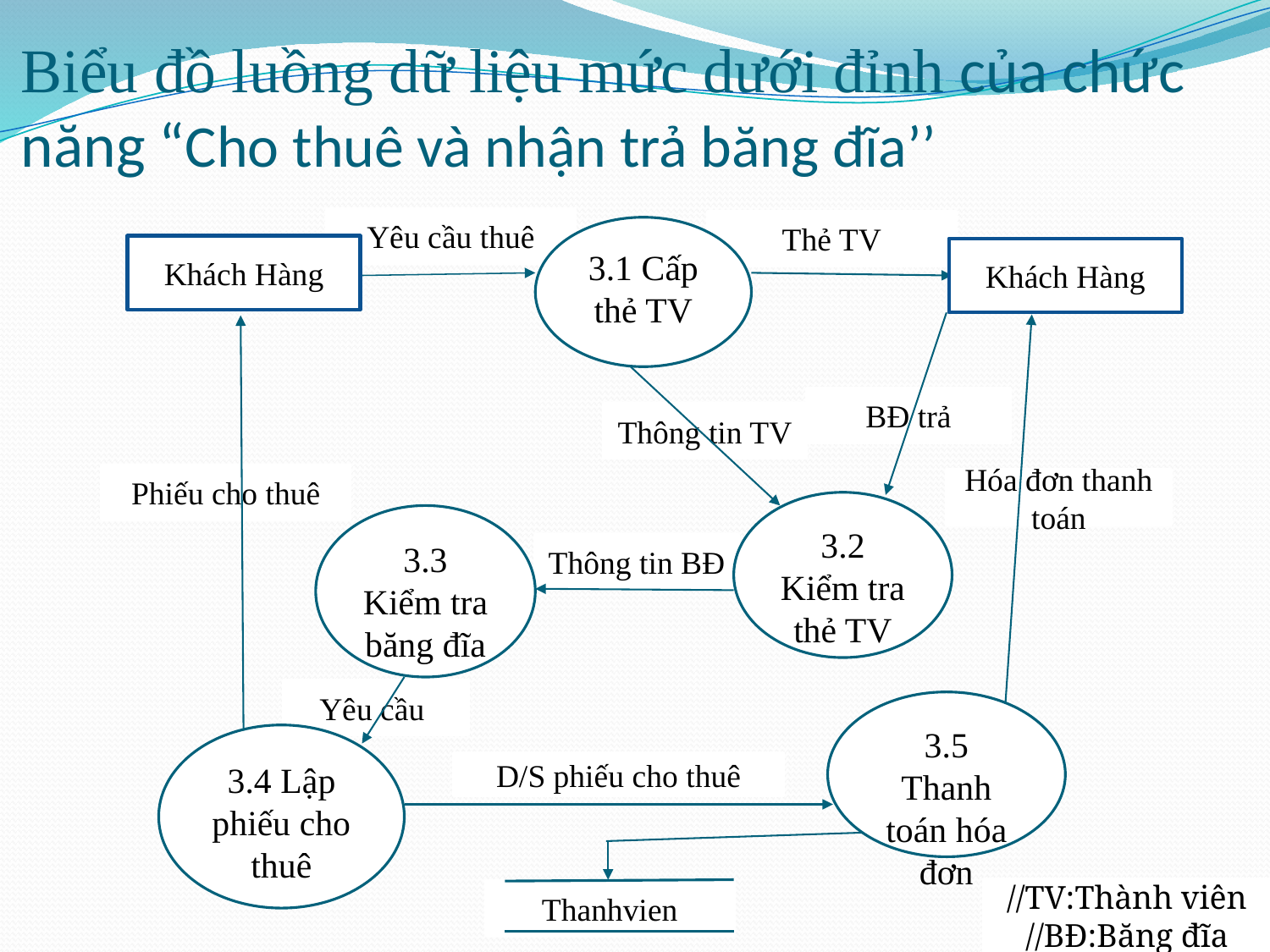

# Biểu đồ luồng dữ liệu mức dưới đỉnh của chức năng “Cho thuê và nhận trả băng đĩa’’
Yêu cầu thuê
Thẻ TV
3.1 Cấp thẻ TV
Khách Hàng
Khách Hàng
BĐ trả
Thông tin TV
Phiếu cho thuê
Hóa đơn thanh toán
3.2 Kiểm tra thẻ TV
3.3 Kiểm tra băng đĩa
Thông tin BĐ
Yêu cầu
3.5 Thanh toán hóa đơn
3.4 Lập phiếu cho thuê
D/S phiếu cho thuê
//TV:Thành viên
//BĐ:Băng đĩa
Thanhvien